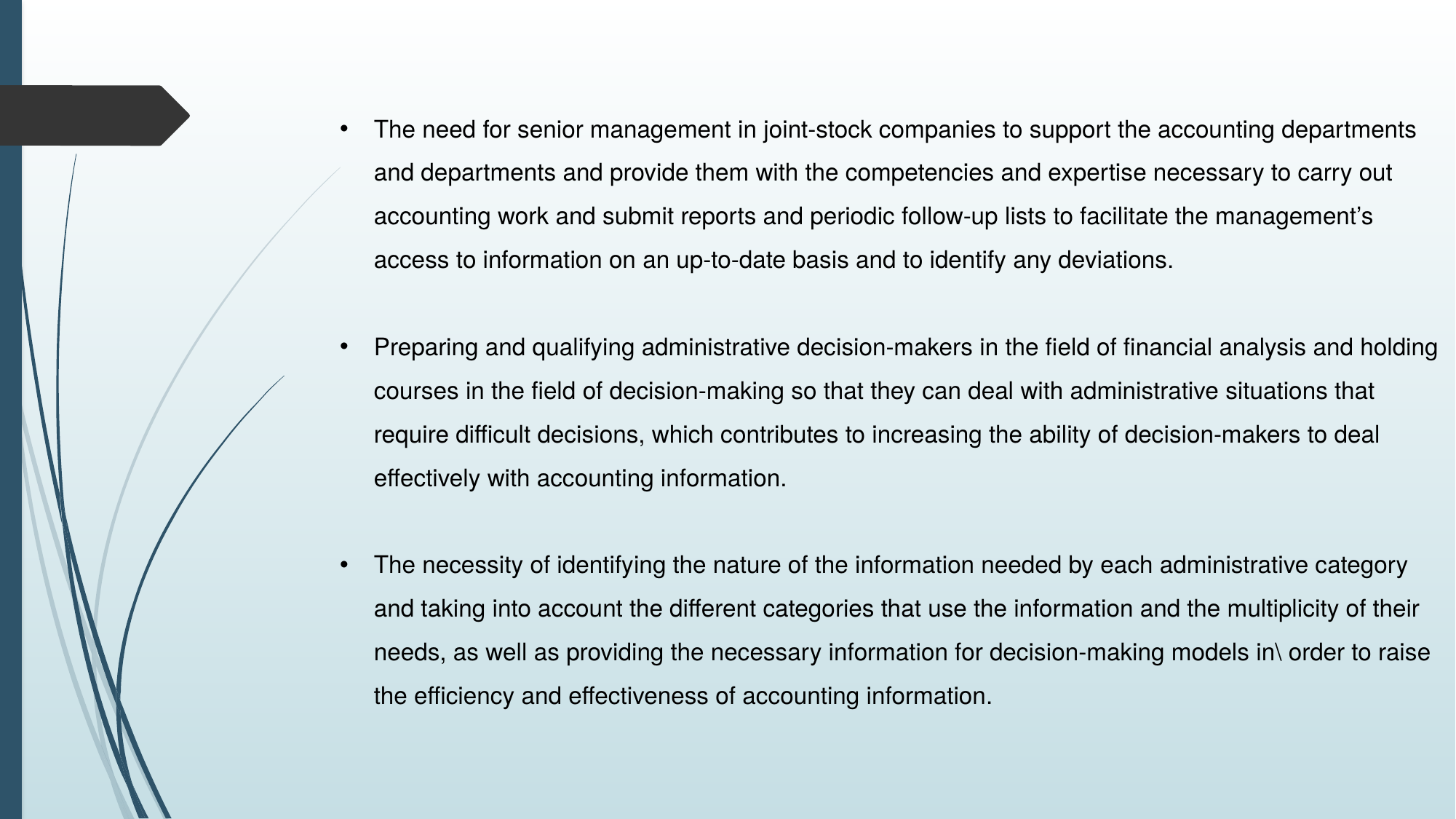

The need for senior management in joint-stock companies to support the accounting departments and departments and provide them with the competencies and expertise necessary to carry out accounting work and submit reports and periodic follow-up lists to facilitate the management’s access to information on an up-to-date basis and to identify any deviations.

Preparing and qualifying administrative decision-makers in the field of financial analysis and holding courses in the field of decision-making so that they can deal with administrative situations that require difficult decisions, which contributes to increasing the ability of decision-makers to deal effectively with accounting information.

The necessity of identifying the nature of the information needed by each administrative category and taking into account the different categories that use the information and the multiplicity of their needs, as well as providing the necessary information for decision-making models in\ order to raise the efficiency and effectiveness of accounting information.